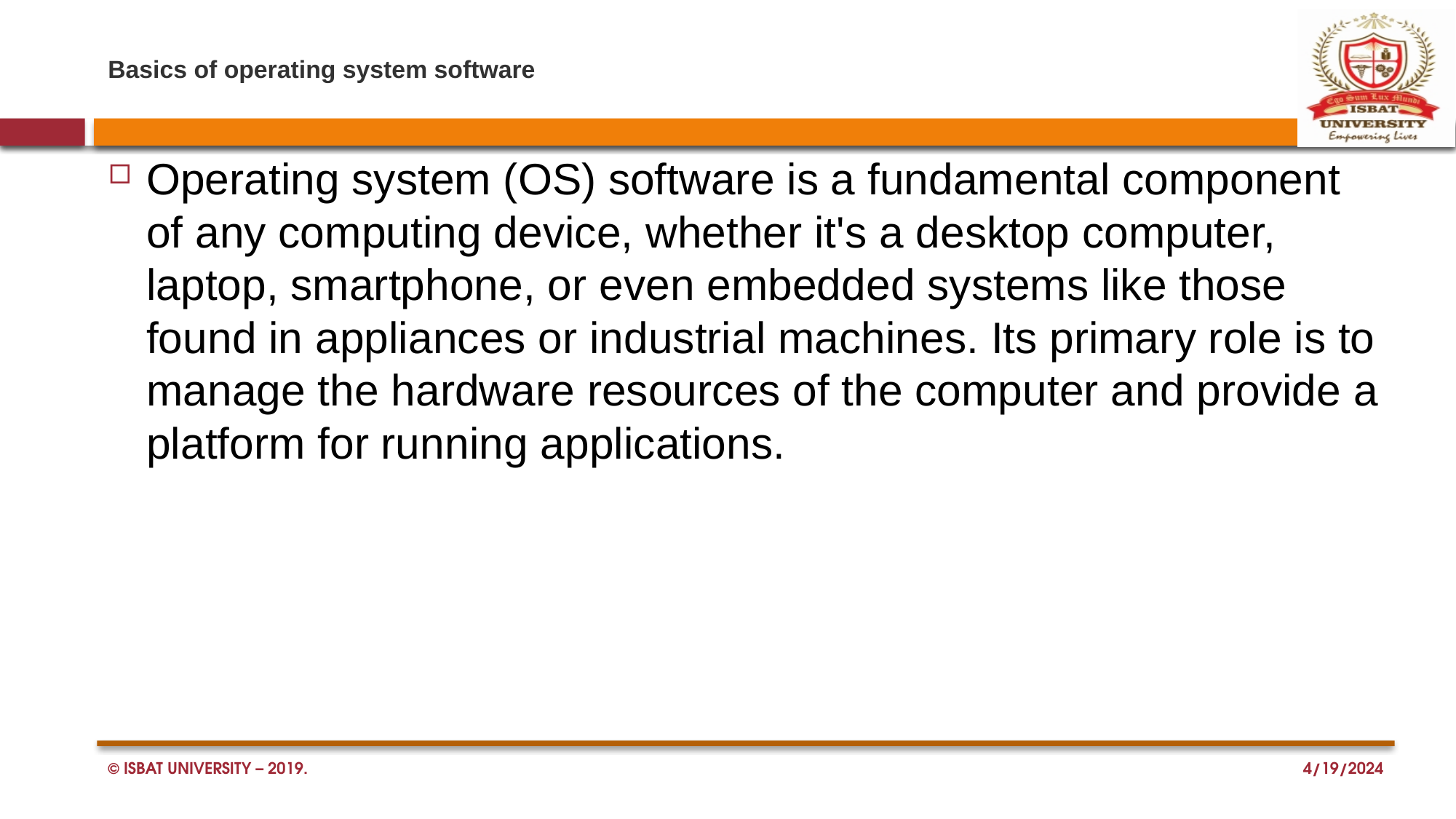

# Basics of operating system software
Operating system (OS) software is a fundamental component of any computing device, whether it's a desktop computer, laptop, smartphone, or even embedded systems like those found in appliances or industrial machines. Its primary role is to manage the hardware resources of the computer and provide a platform for running applications.